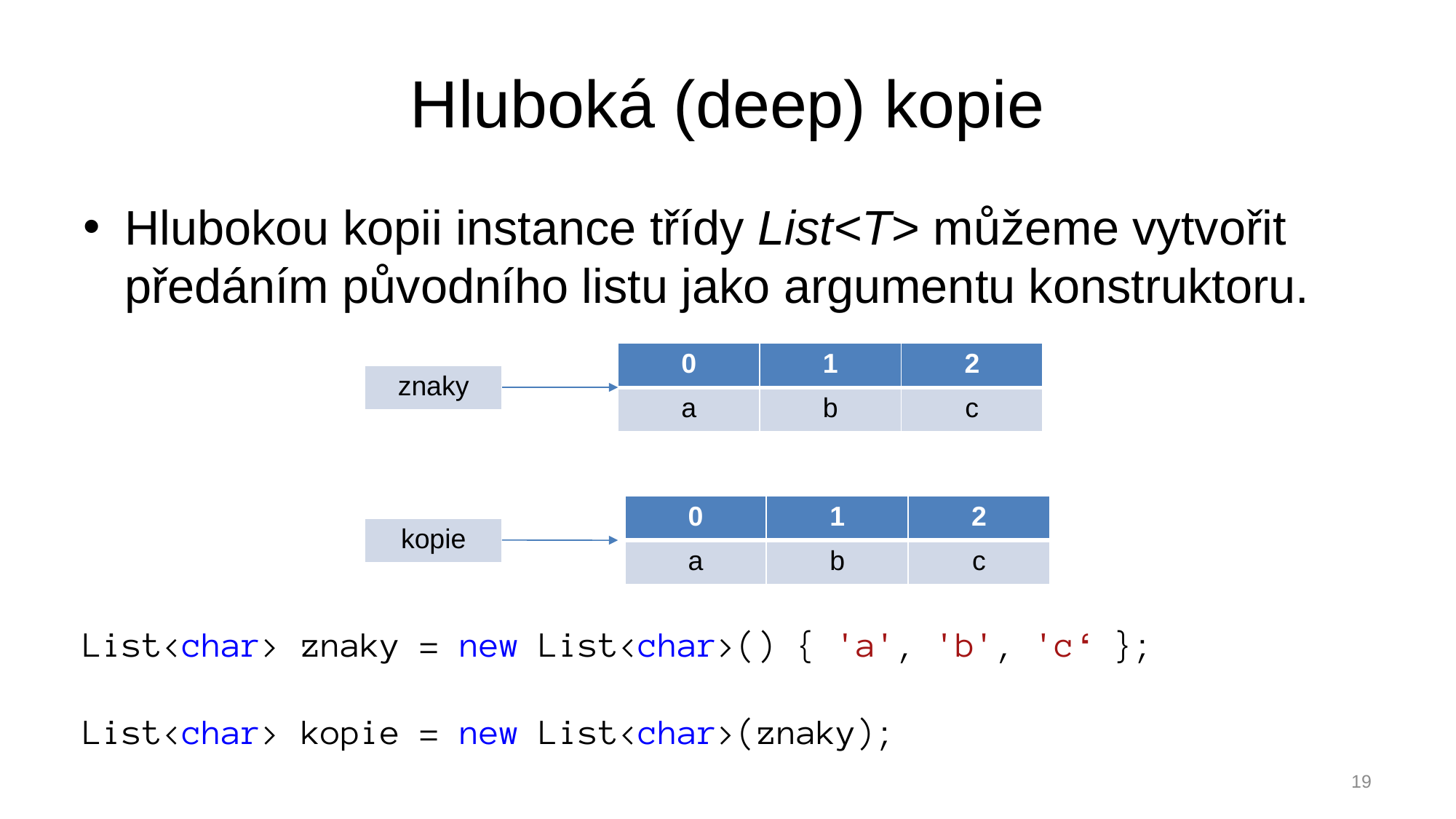

# Hluboká (deep) kopie
Hlubokou kopii instance třídy List<T> můžeme vytvořit předáním původního listu jako argumentu konstruktoru.
| 0 | 1 | 2 |
| --- | --- | --- |
| a | b | c |
| znaky |
| --- |
| 0 | 1 | 2 |
| --- | --- | --- |
| a | b | c |
| kopie |
| --- |
List<char> znaky = new List<char>() { 'a', 'b', 'c‘ };

List<char> kopie = new List<char>(znaky);
19